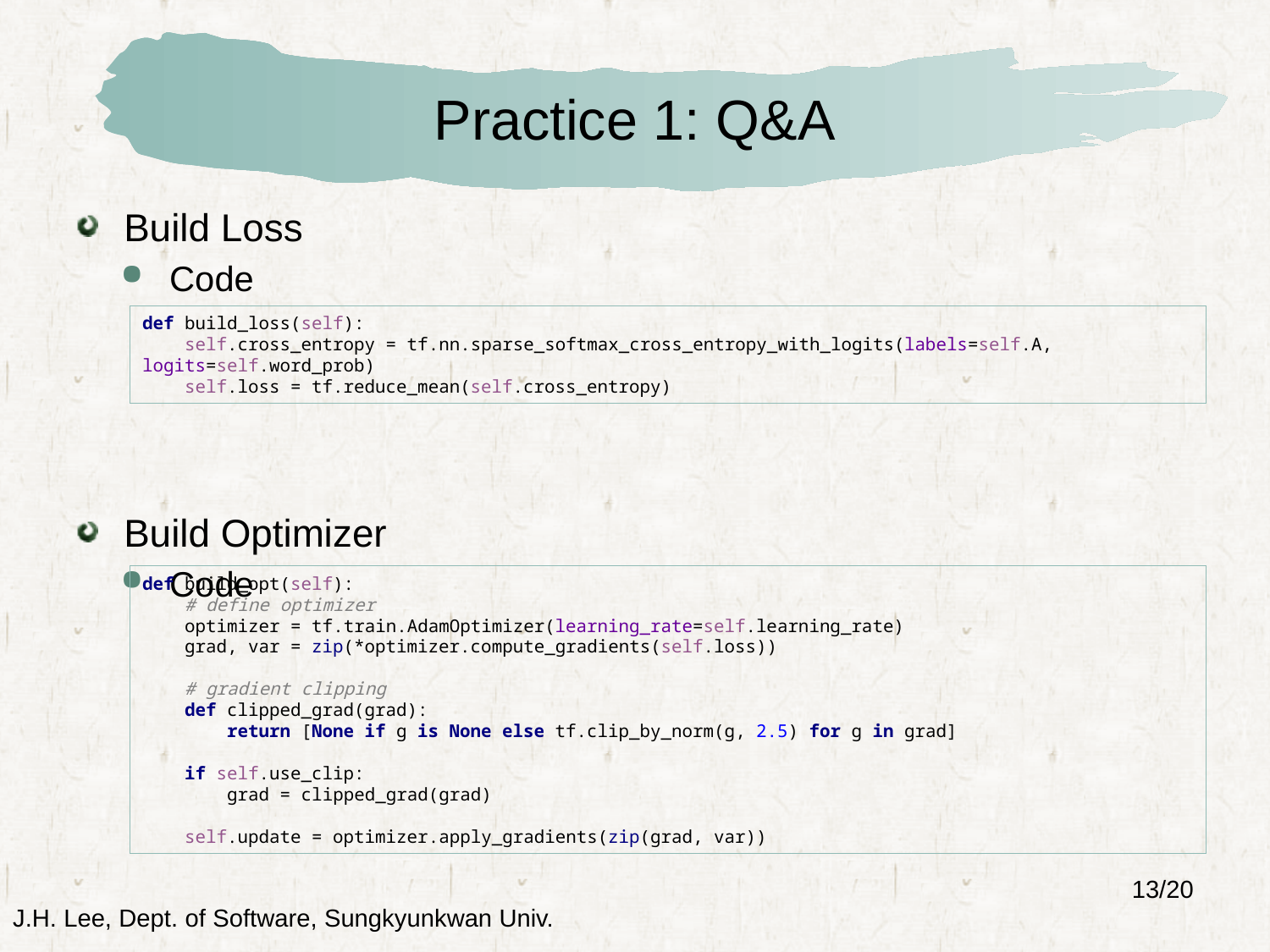

# Practice 1: Q&A
Build Loss
Code

Build Optimizer
Code

def build_loss(self):
    self.cross_entropy = tf.nn.sparse_softmax_cross_entropy_with_logits(labels=self.A, logits=self.word_prob)
    self.loss = tf.reduce_mean(self.cross_entropy)
def build_opt(self):
    # define optimizer
    optimizer = tf.train.AdamOptimizer(learning_rate=self.learning_rate)
    grad, var = zip(*optimizer.compute_gradients(self.loss))
    # gradient clipping
    def clipped_grad(grad):
        return [None if g is None else tf.clip_by_norm(g, 2.5) for g in grad]
    if self.use_clip:
        grad = clipped_grad(grad)
    self.update = optimizer.apply_gradients(zip(grad, var))
13/20
J.H. Lee, Dept. of Software, Sungkyunkwan Univ.